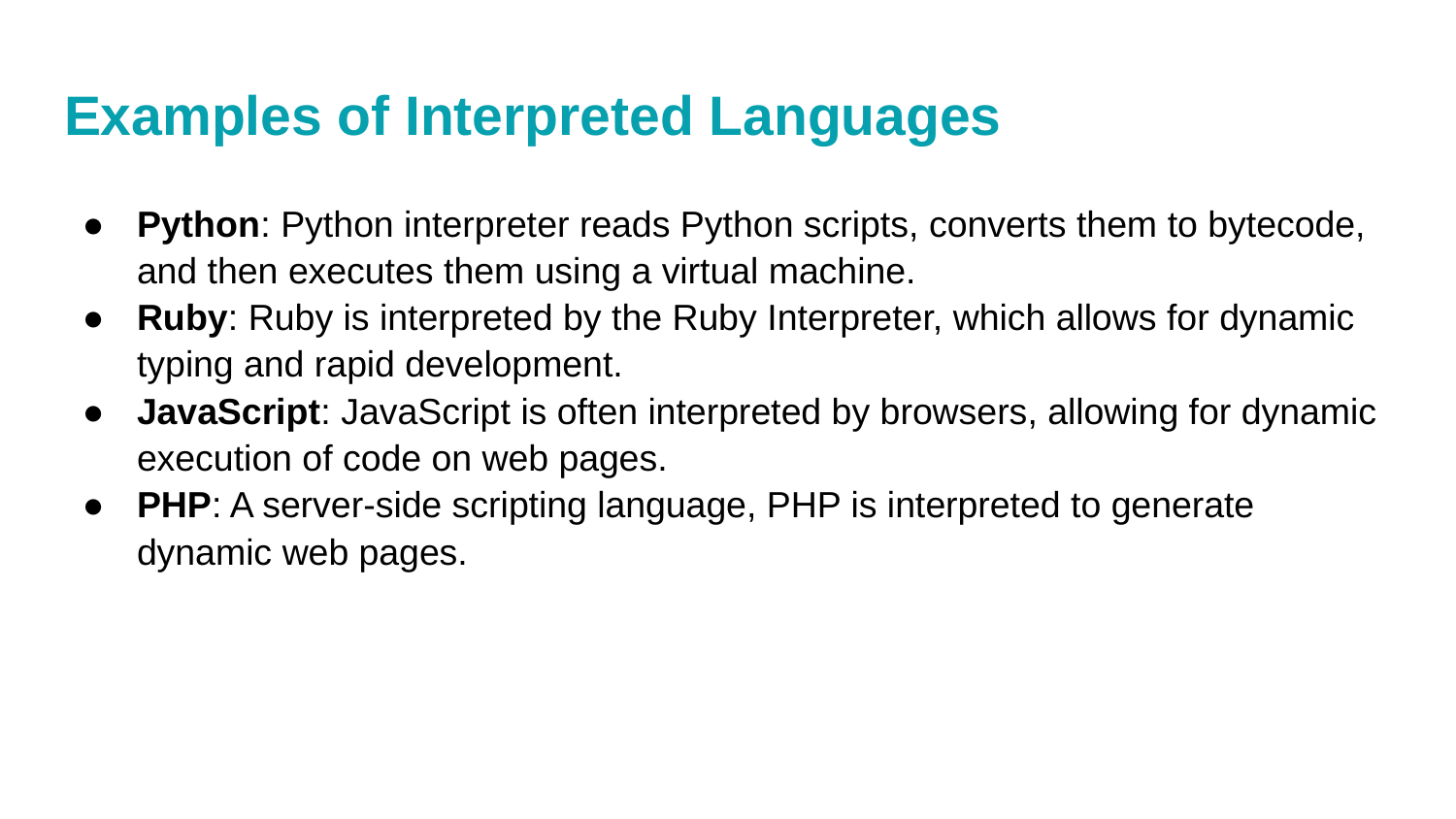

# Examples of Interpreted Languages
Python: Python interpreter reads Python scripts, converts them to bytecode, and then executes them using a virtual machine.
Ruby: Ruby is interpreted by the Ruby Interpreter, which allows for dynamic typing and rapid development.
JavaScript: JavaScript is often interpreted by browsers, allowing for dynamic execution of code on web pages.
PHP: A server-side scripting language, PHP is interpreted to generate dynamic web pages.